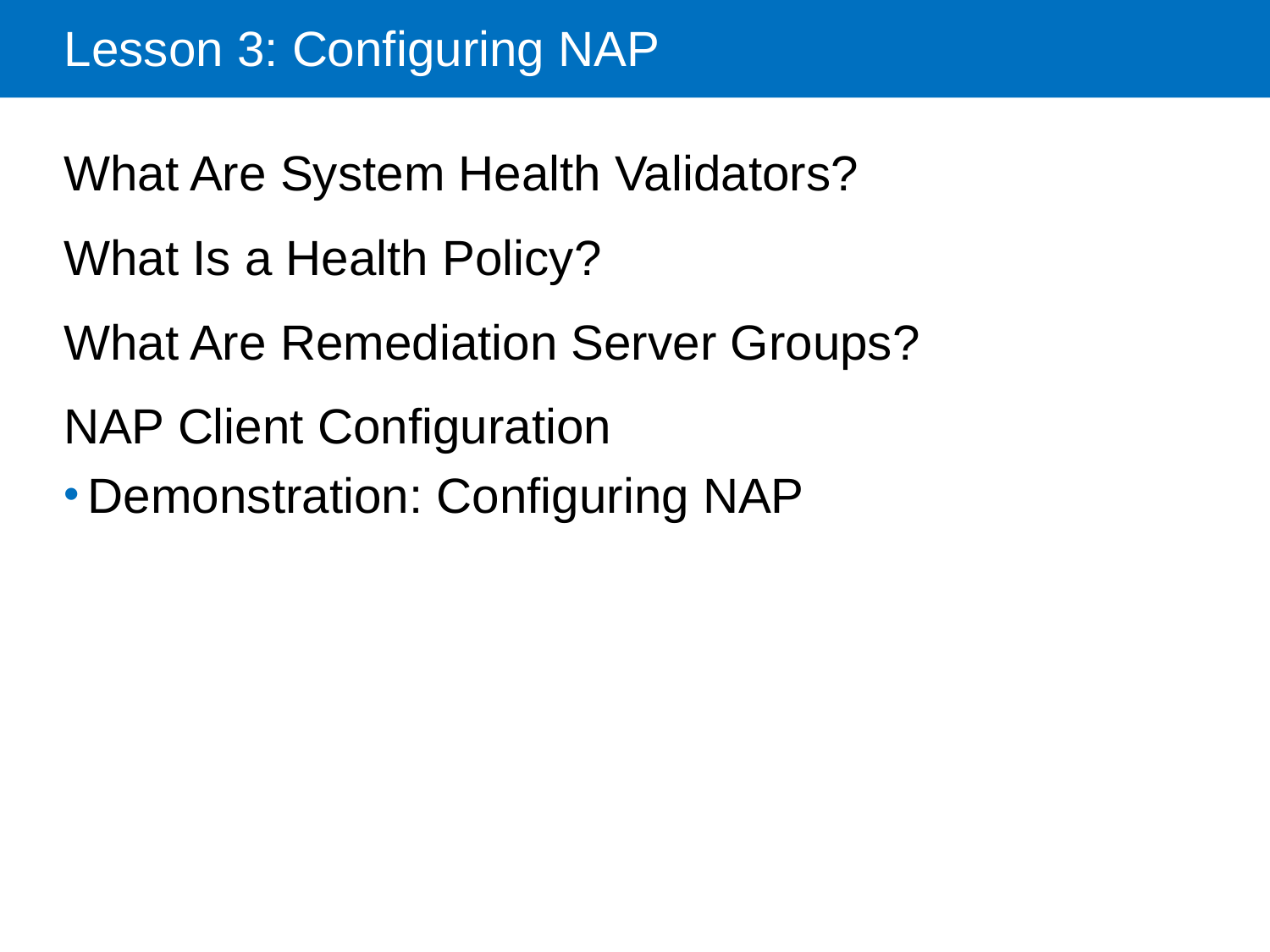

# Lesson 3: Configuring NAP
What Are System Health Validators?
What Is a Health Policy?
What Are Remediation Server Groups?
NAP Client Configuration
Demonstration: Configuring NAP